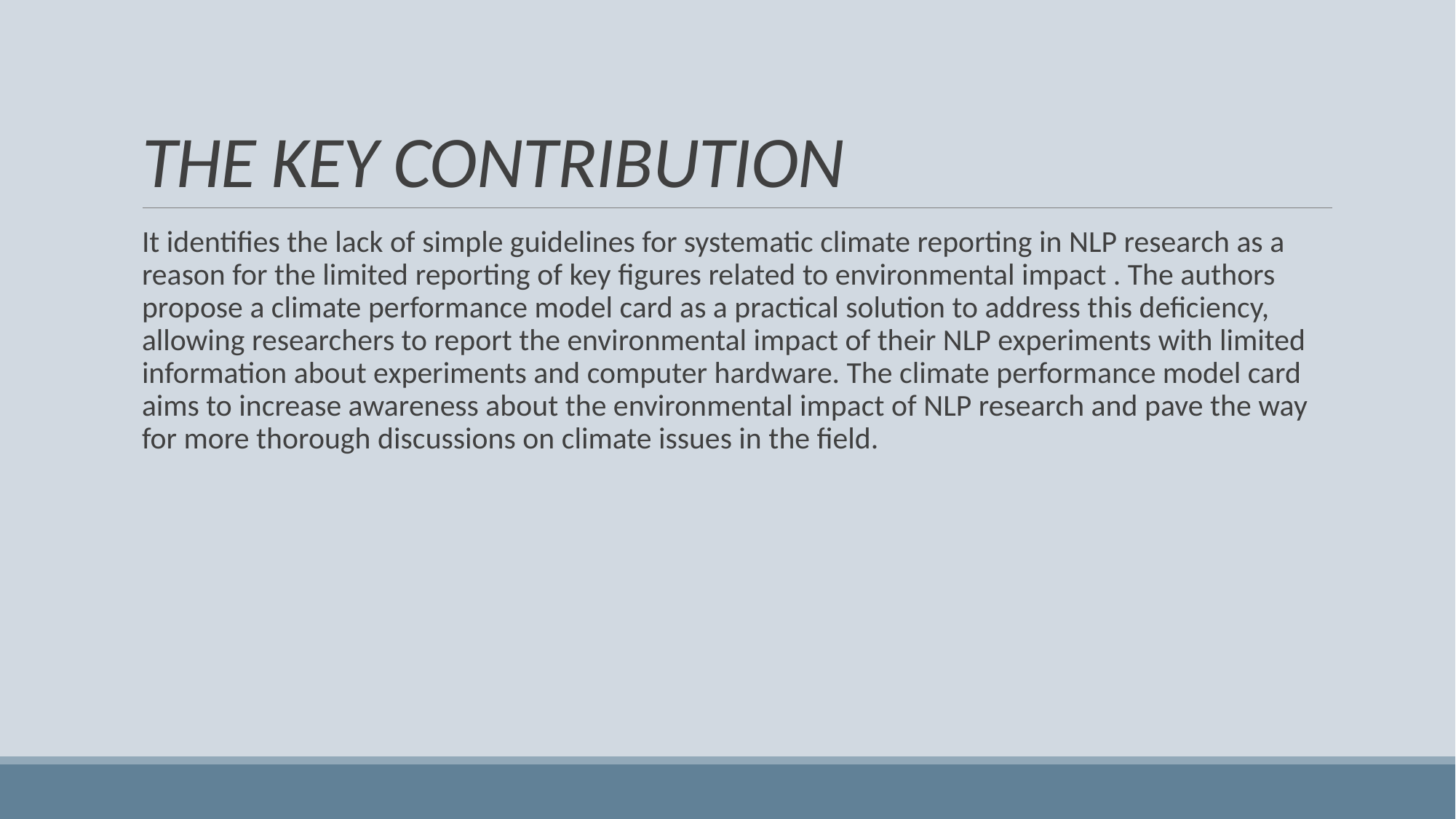

# THE KEY CONTRIBUTION
It identifies the lack of simple guidelines for systematic climate reporting in NLP research as a reason for the limited reporting of key figures related to environmental impact . The authors propose a climate performance model card as a practical solution to address this deficiency, allowing researchers to report the environmental impact of their NLP experiments with limited information about experiments and computer hardware. The climate performance model card aims to increase awareness about the environmental impact of NLP research and pave the way for more thorough discussions on climate issues in the field.